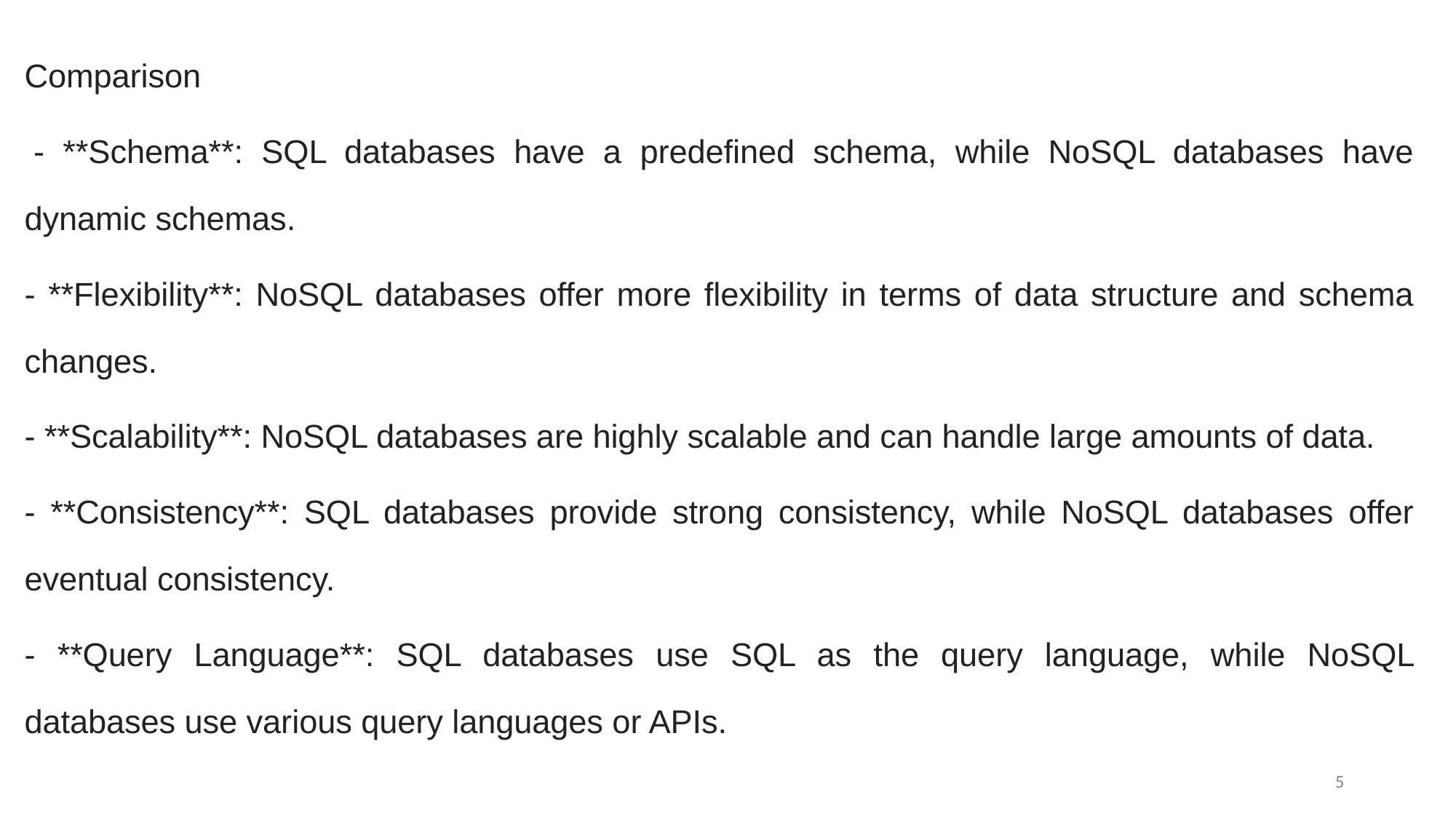

Comparison
 - **Schema**: SQL databases have a predefined schema, while NoSQL databases have dynamic schemas.
- **Flexibility**: NoSQL databases offer more flexibility in terms of data structure and schema changes.
- **Scalability**: NoSQL databases are highly scalable and can handle large amounts of data.
- **Consistency**: SQL databases provide strong consistency, while NoSQL databases offer eventual consistency.
- **Query Language**: SQL databases use SQL as the query language, while NoSQL databases use various query languages or APIs.

5